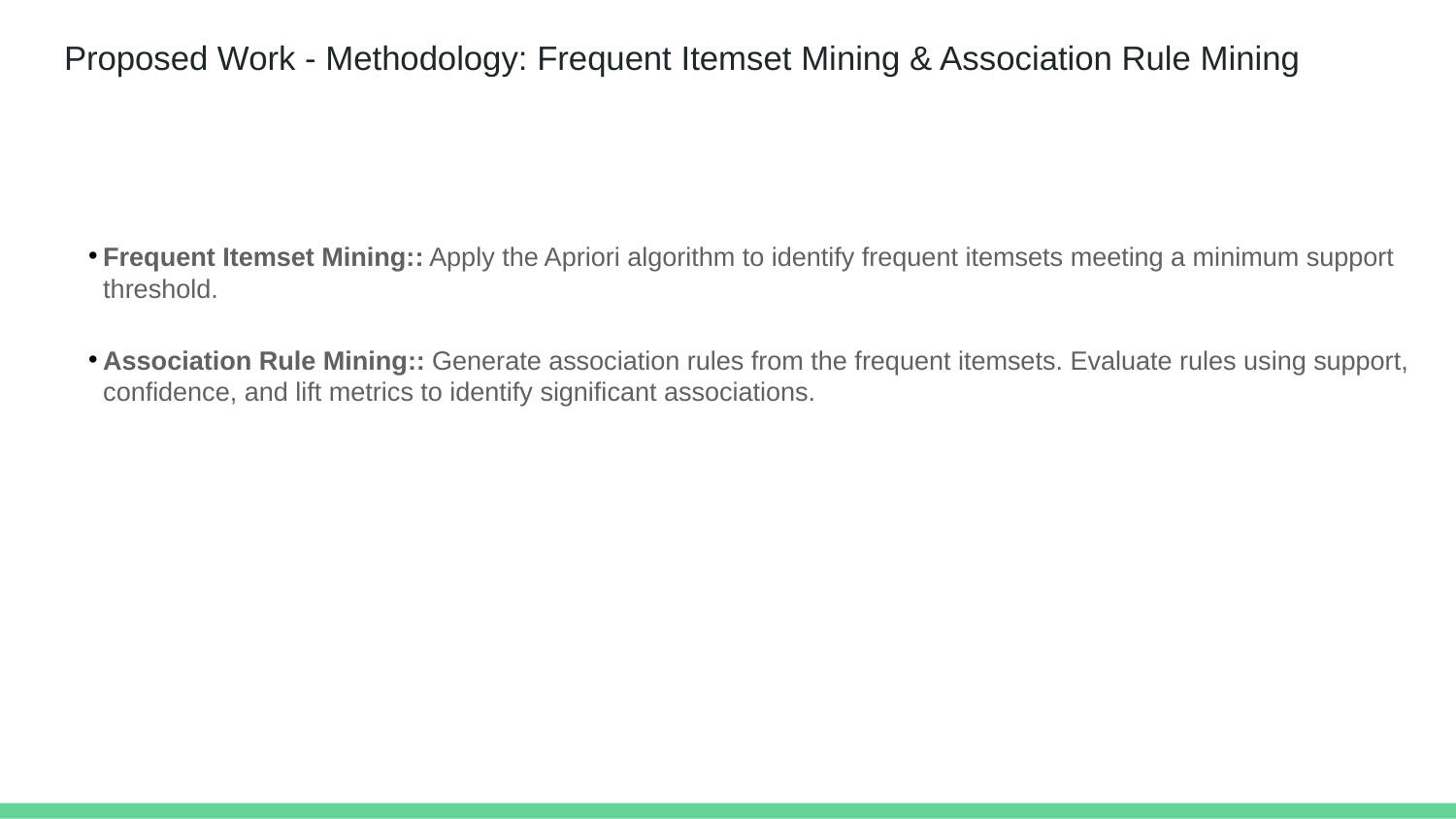

# Proposed Work - Methodology: Frequent Itemset Mining & Association Rule Mining

Frequent Itemset Mining:: Apply the Apriori algorithm to identify frequent itemsets meeting a minimum support threshold.
Association Rule Mining:: Generate association rules from the frequent itemsets. Evaluate rules using support, confidence, and lift metrics to identify significant associations.